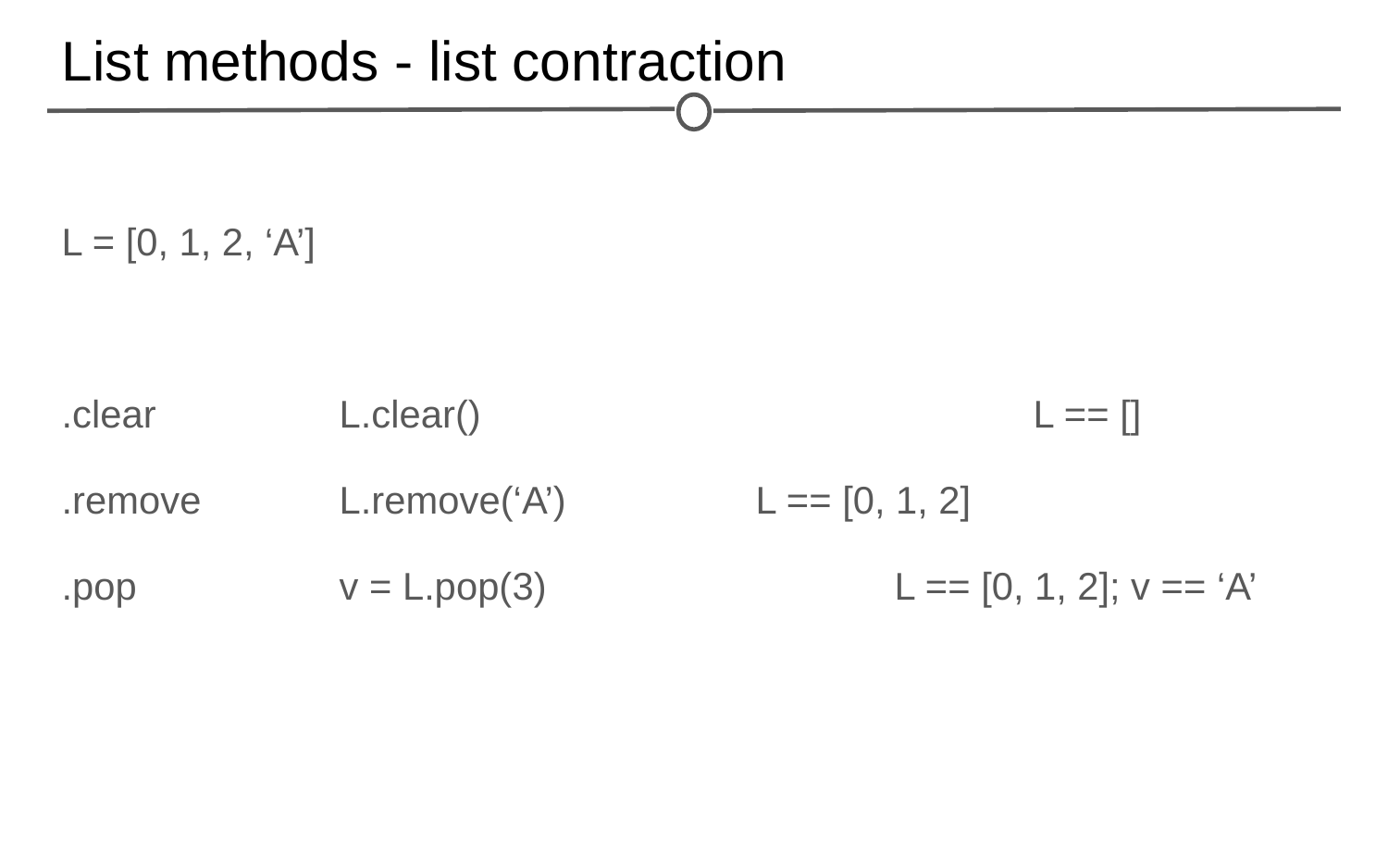

# List methods - list contraction

L = [0, 1, 2, ‘A’]

.clear		L.clear()				L == []
.remove	L.remove(‘A’)		L == [0, 1, 2]
.pop		v = L.pop(3)			L == [0, 1, 2]; v == ‘A’